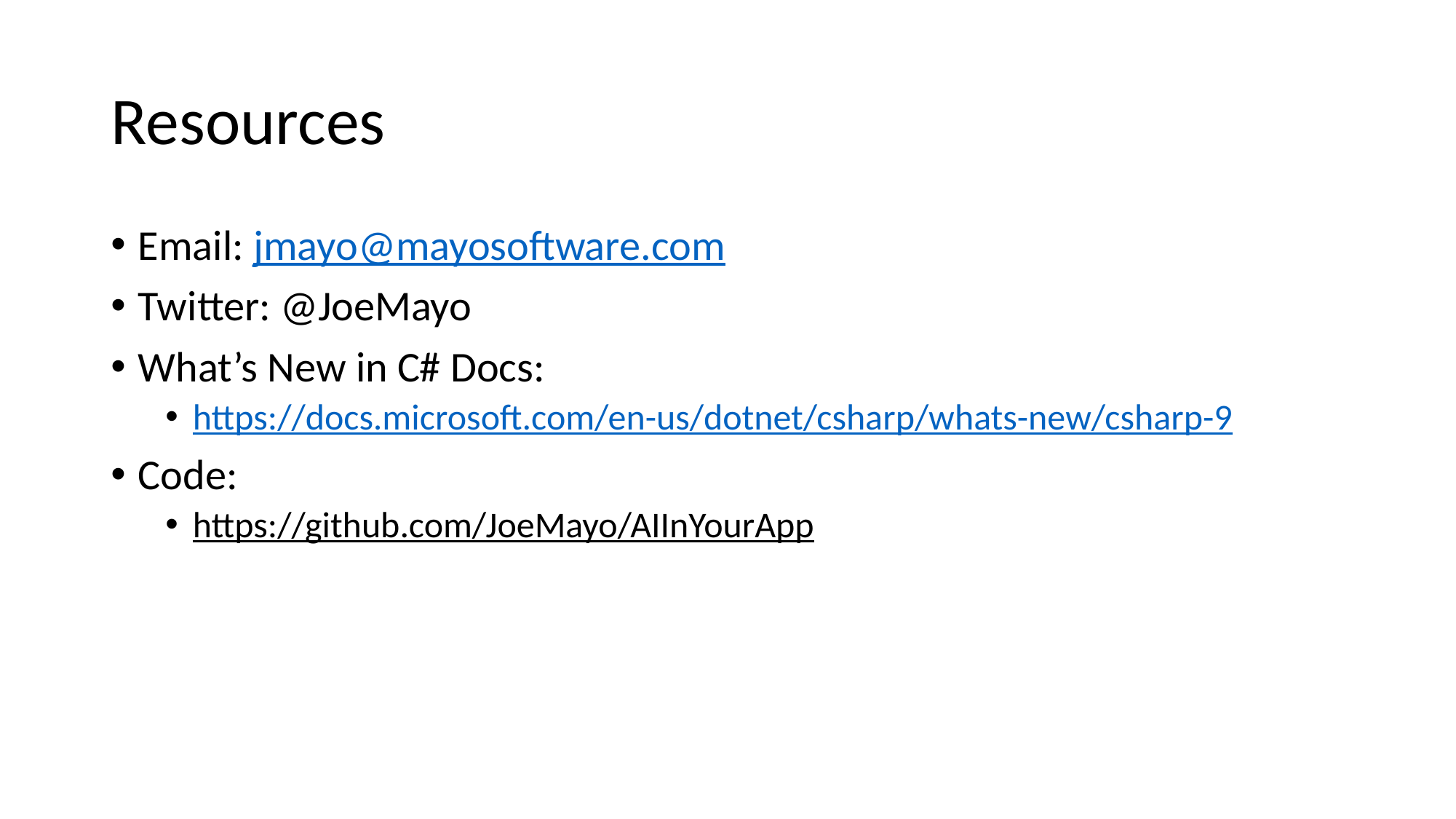

# Resources
Email: jmayo@mayosoftware.com
Twitter: @JoeMayo
What’s New in C# Docs:
https://docs.microsoft.com/en-us/dotnet/csharp/whats-new/csharp-9
Code:
https://github.com/JoeMayo/AIInYourApp